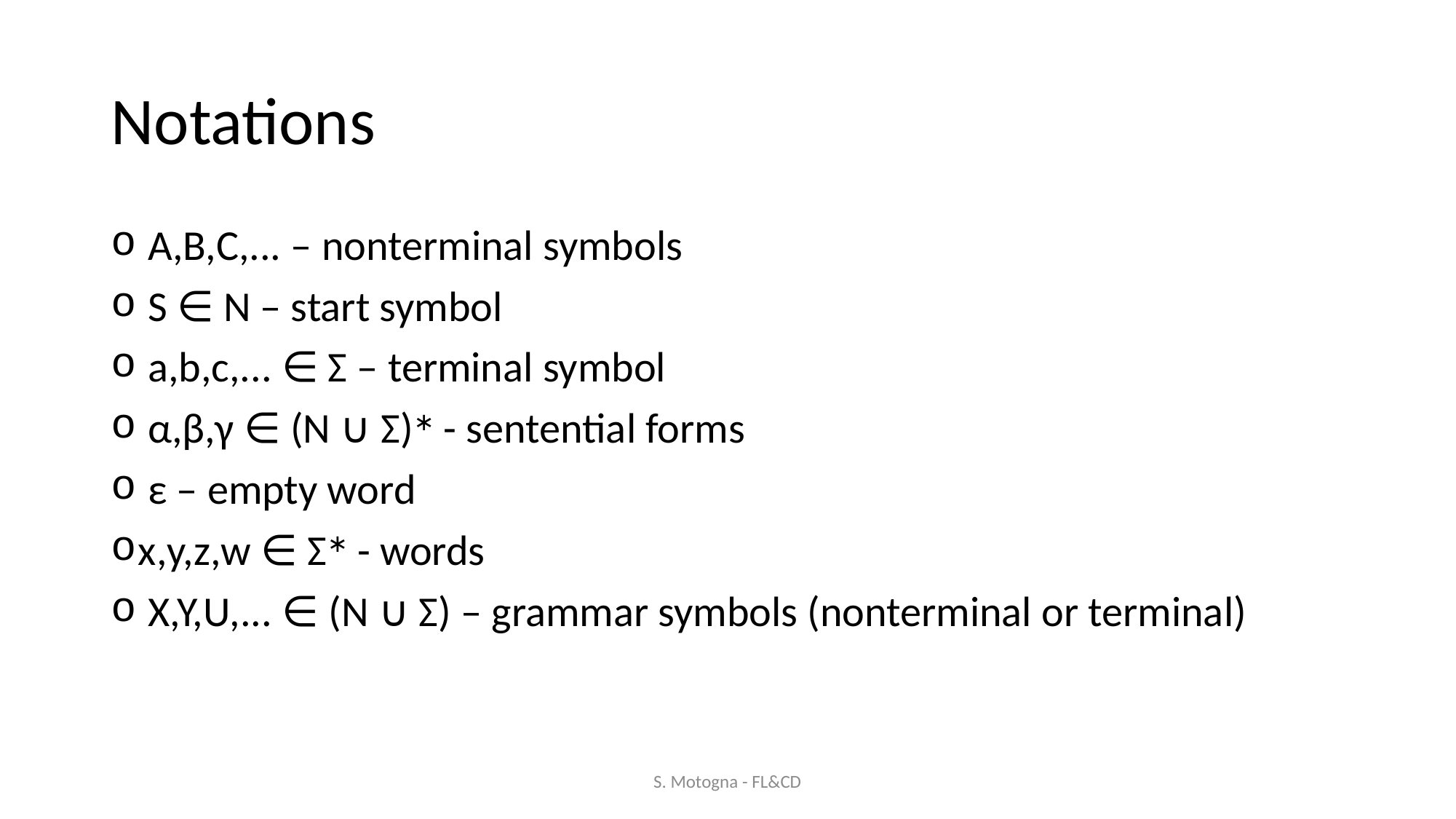

# Notations
 A,B,C,... – nonterminal symbols
 S ∈ N – start symbol
 a,b,c,... ∈ Σ – terminal symbol
 α,β,γ ∈ (N ∪ Σ)∗ - sentential forms
 ε – empty word
x,y,z,w ∈ Σ∗ - words
 X,Y,U,... ∈ (N ∪ Σ) – grammar symbols (nonterminal or terminal)

S. Motogna - FL&CD